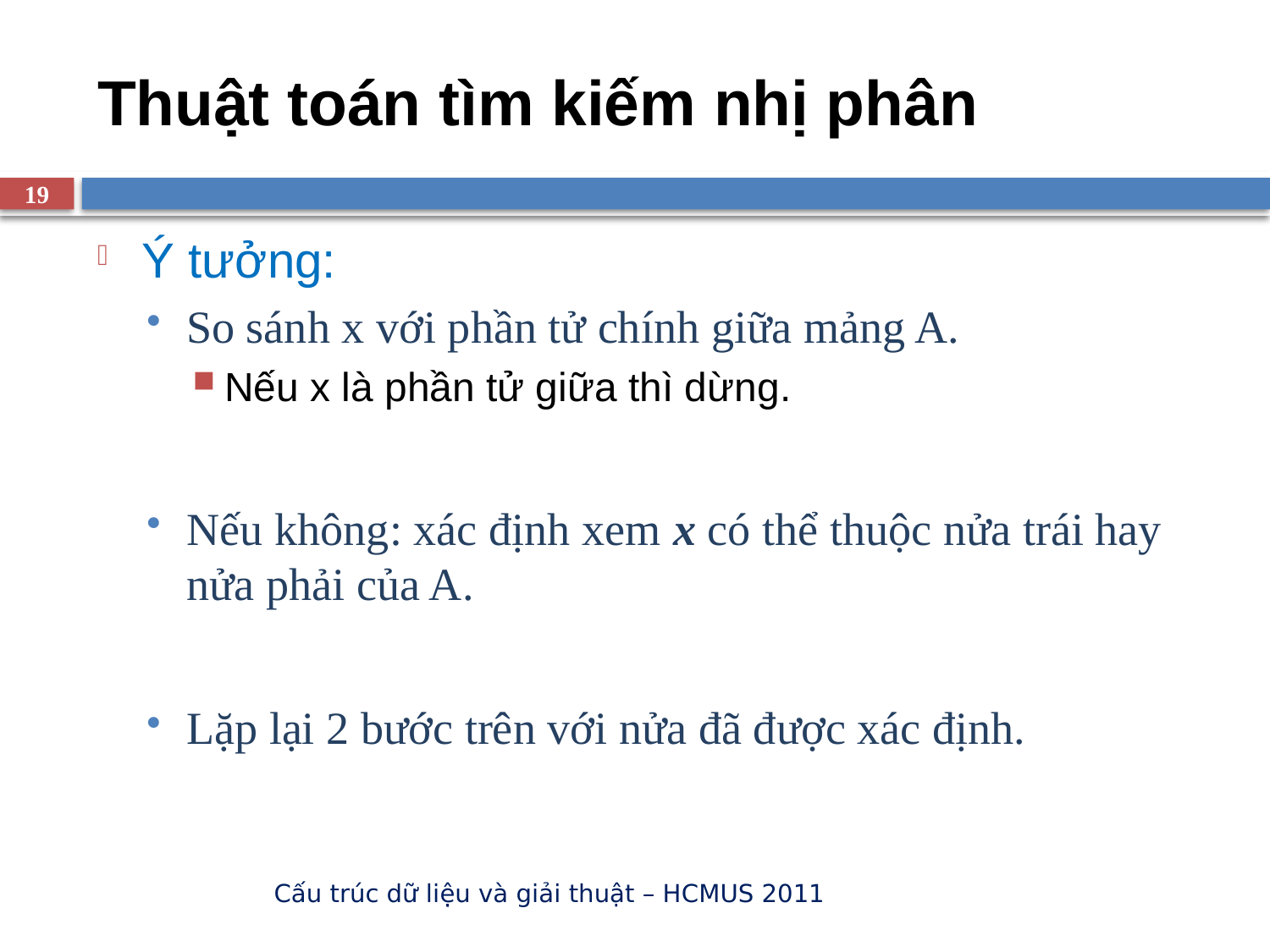

# Thuật toán tìm kiếm nhị phân
19
Ý tưởng:
So sánh x với phần tử chính giữa mảng A.
Nếu x là phần tử giữa thì dừng.

Nếu không: xác định xem x có thể thuộc nửa trái hay nửa phải của A.

Lặp lại 2 bước trên với nửa đã được xác định.
Cấu trúc dữ liệu và giải thuật – HCMUS 2011